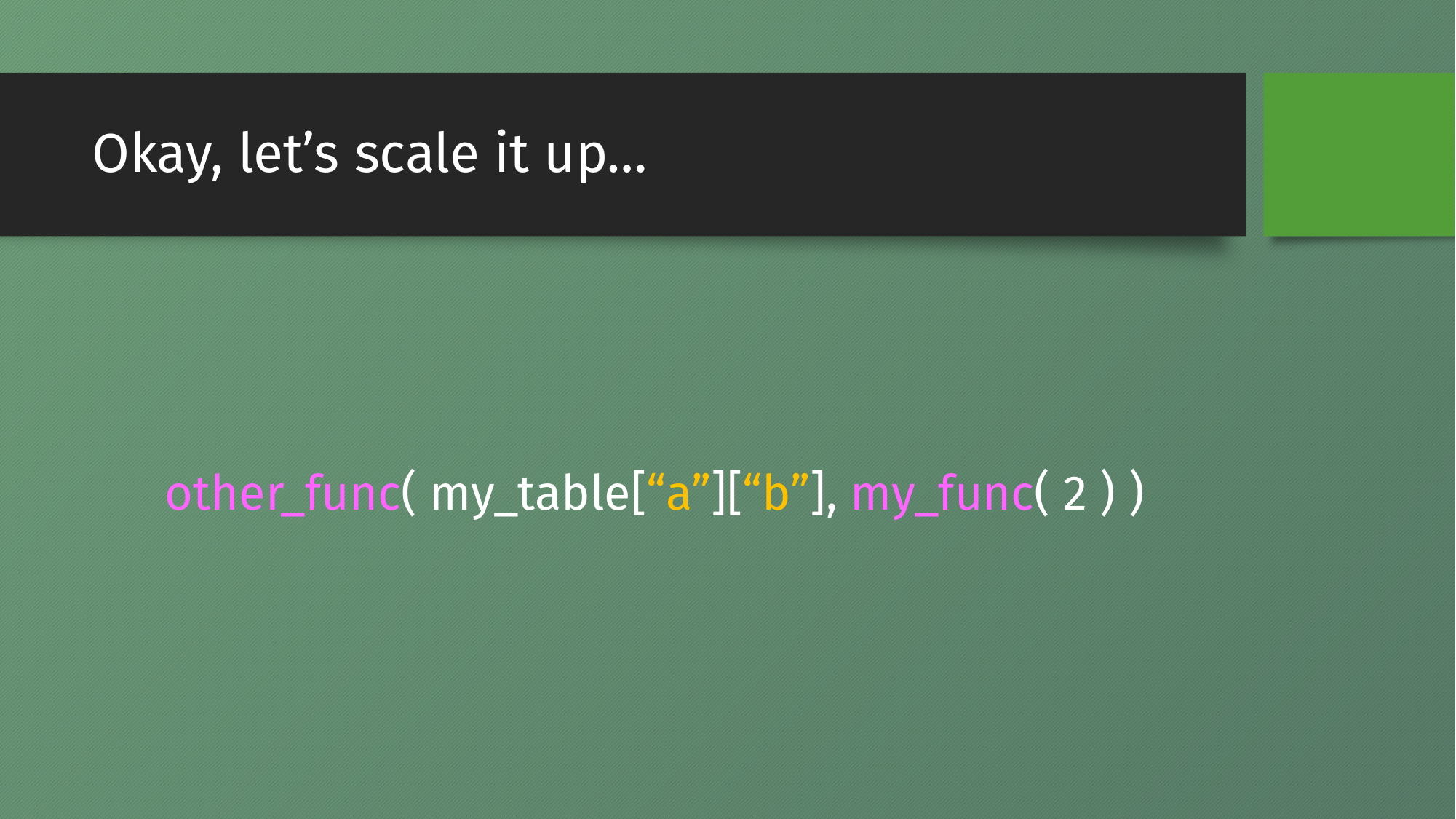

# Okay, let’s scale it up…
other_func( my_table[“a”][“b”], my_func( 2 ) )